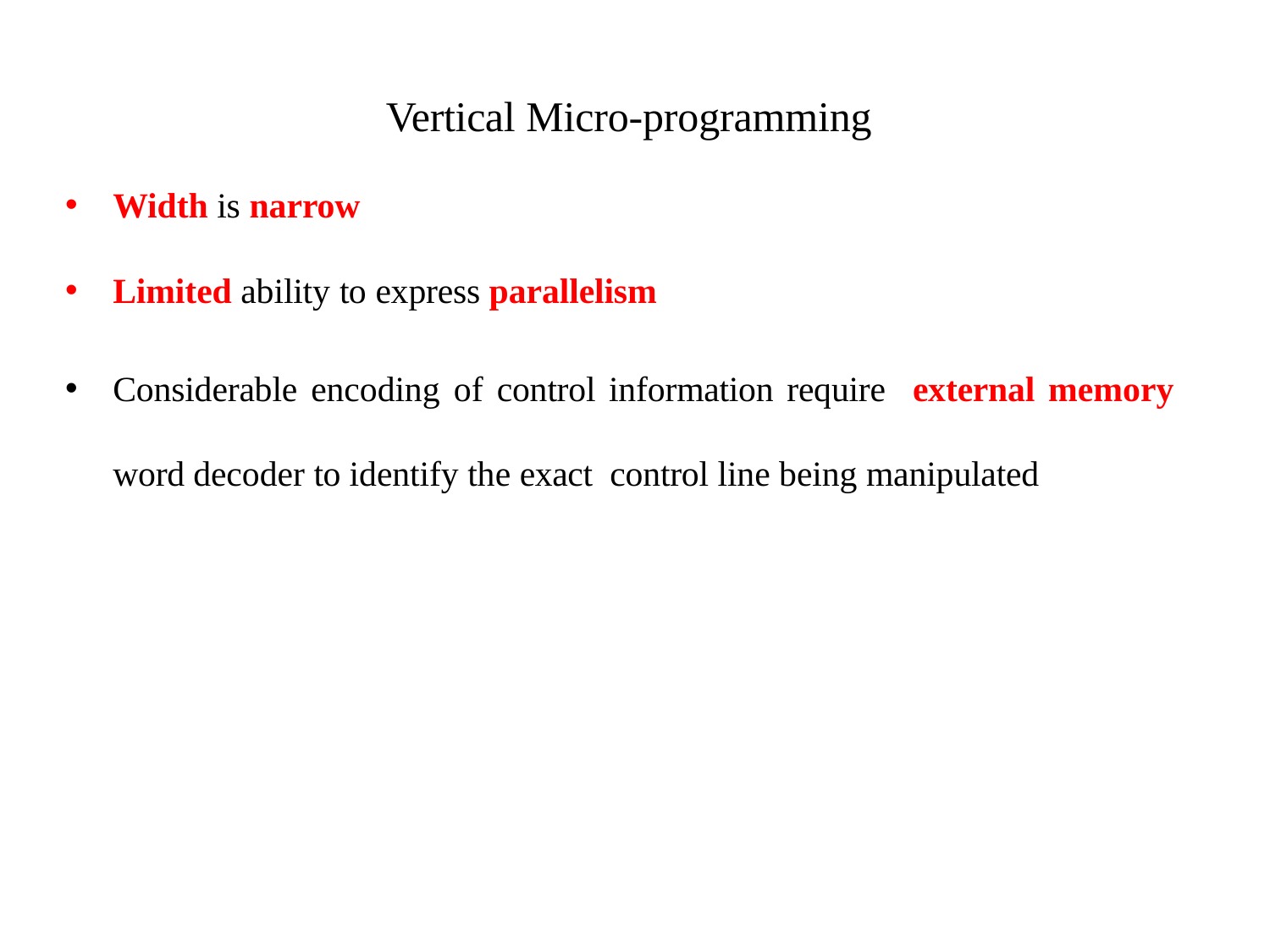

Vertical Micro-programming

Width is narrow

Limited ability to express parallelism
Considerable encoding of control information require  external memory word decoder to identify the exact  control line being manipulated